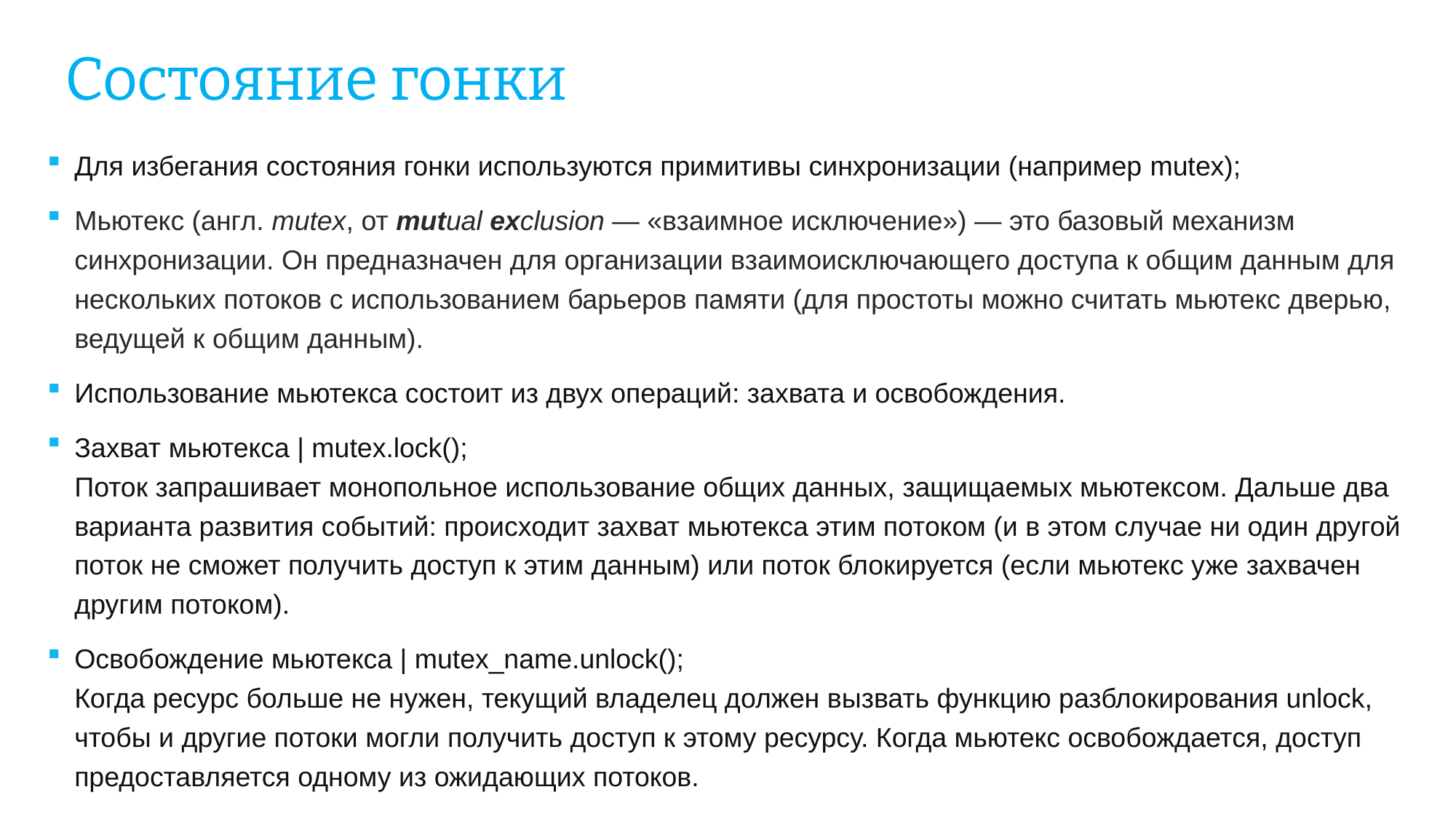

Состояние гонки
Для избегания состояния гонки используются примитивы синхронизации (например mutex);
Мьютекс (англ. mutex, от mutual exclusion — «взаимное исключение») — это базовый механизм синхронизации. Он предназначен для организации взаимоисключающего доступа к общим данным для нескольких потоков с использованием барьеров памяти (для простоты можно считать мьютекс дверью, ведущей к общим данным).
Использование мьютекса состоит из двух операций: захвата и освобождения.
Захват мьютекса | mutex.lock();
Поток запрашивает монопольное использование общих данных, защищаемых мьютексом. Дальше два варианта развития событий: происходит захват мьютекса этим потоком (и в этом случае ни один другой поток не сможет получить доступ к этим данным) или поток блокируется (если мьютекс уже захвачен другим потоком).
Освобождение мьютекса | mutex_name.unlock();
Когда ресурс больше не нужен, текущий владелец должен вызвать функцию разблокирования unlock, чтобы и другие потоки могли получить доступ к этому ресурсу. Когда мьютекс освобождается, доступ предоставляется одному из ожидающих потоков.